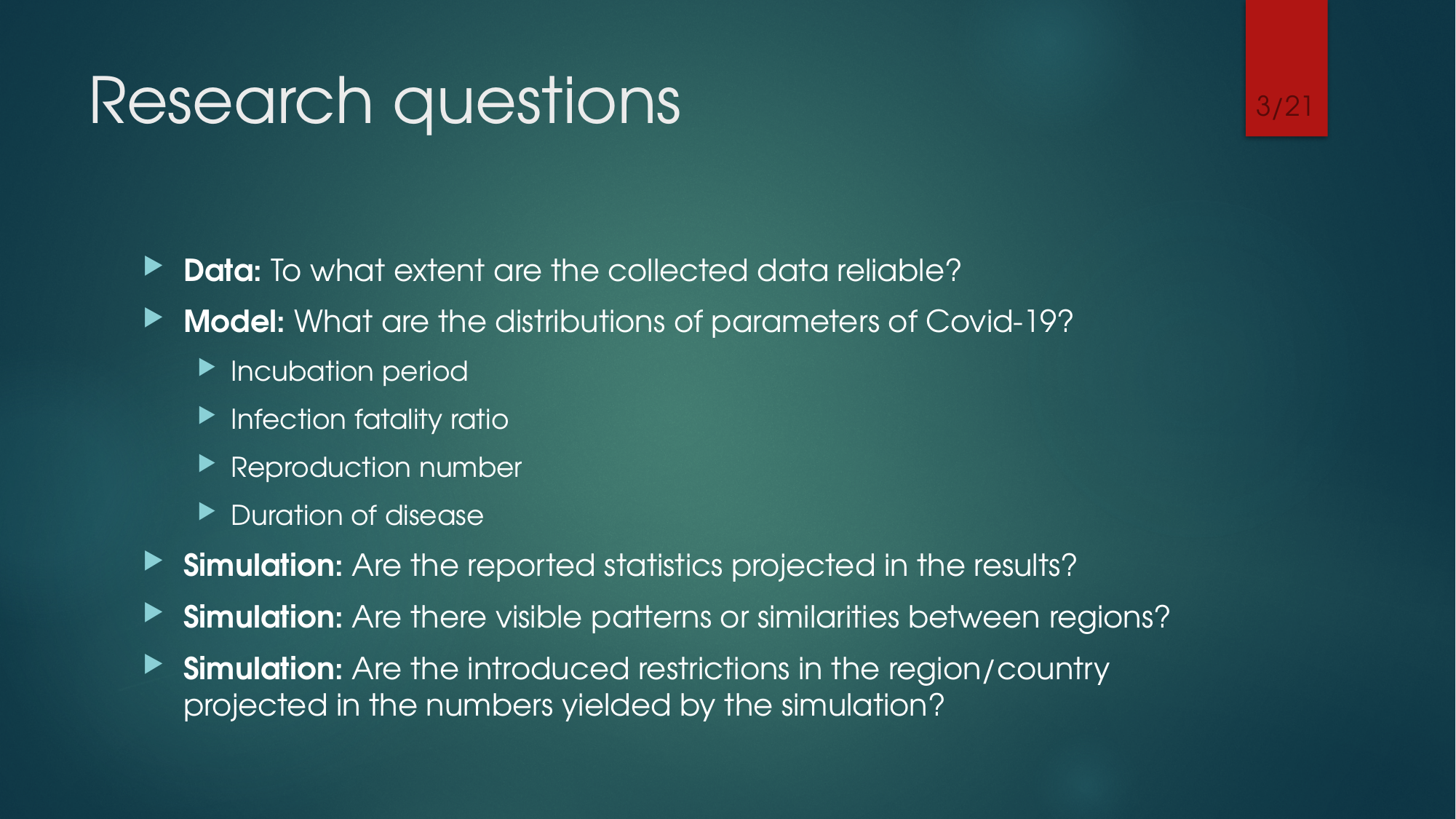

3/21
# Research questions
Data: To what extent are the collected data reliable?
Model: What are the distributions of parameters of Covid-19?
Incubation period
Infection fatality ratio
Reproduction number
Duration of disease
Simulation: Are the reported statistics projected in the results?
Simulation: Are there visible patterns or similarities between regions?
Simulation: Are the introduced restrictions in the region/country projected in the numbers yielded by the simulation?